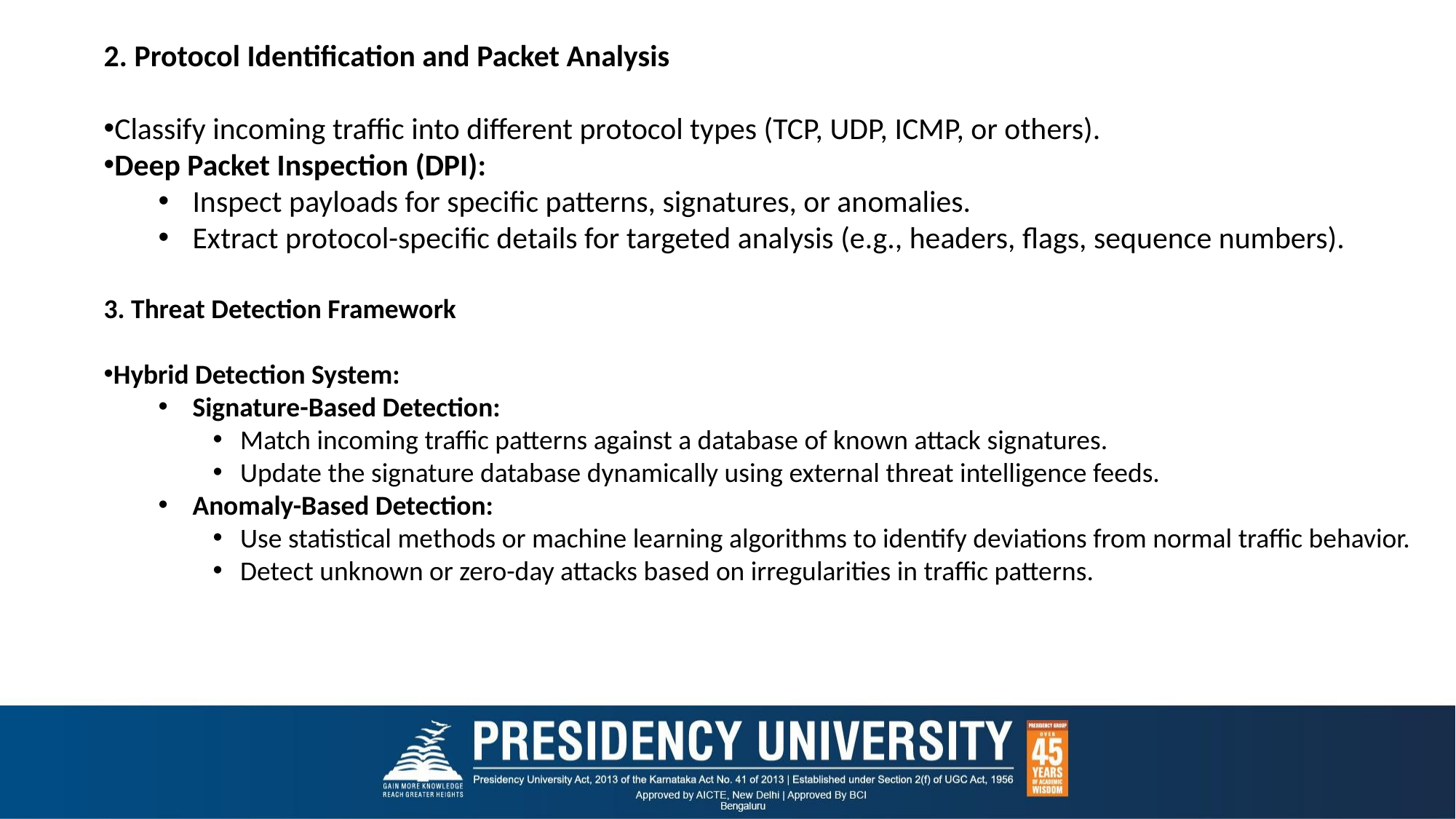

2. Protocol Identification and Packet Analysis

Classify incoming traffic into different protocol types (TCP, UDP, ICMP, or others).
Deep Packet Inspection (DPI):
Inspect payloads for specific patterns, signatures, or anomalies.
Extract protocol-specific details for targeted analysis (e.g., headers, flags, sequence numbers).

3. Threat Detection Framework

Hybrid Detection System:
Signature-Based Detection:
Match incoming traffic patterns against a database of known attack signatures.
Update the signature database dynamically using external threat intelligence feeds.
Anomaly-Based Detection:
Use statistical methods or machine learning algorithms to identify deviations from normal traffic behavior.
Detect unknown or zero-day attacks based on irregularities in traffic patterns.